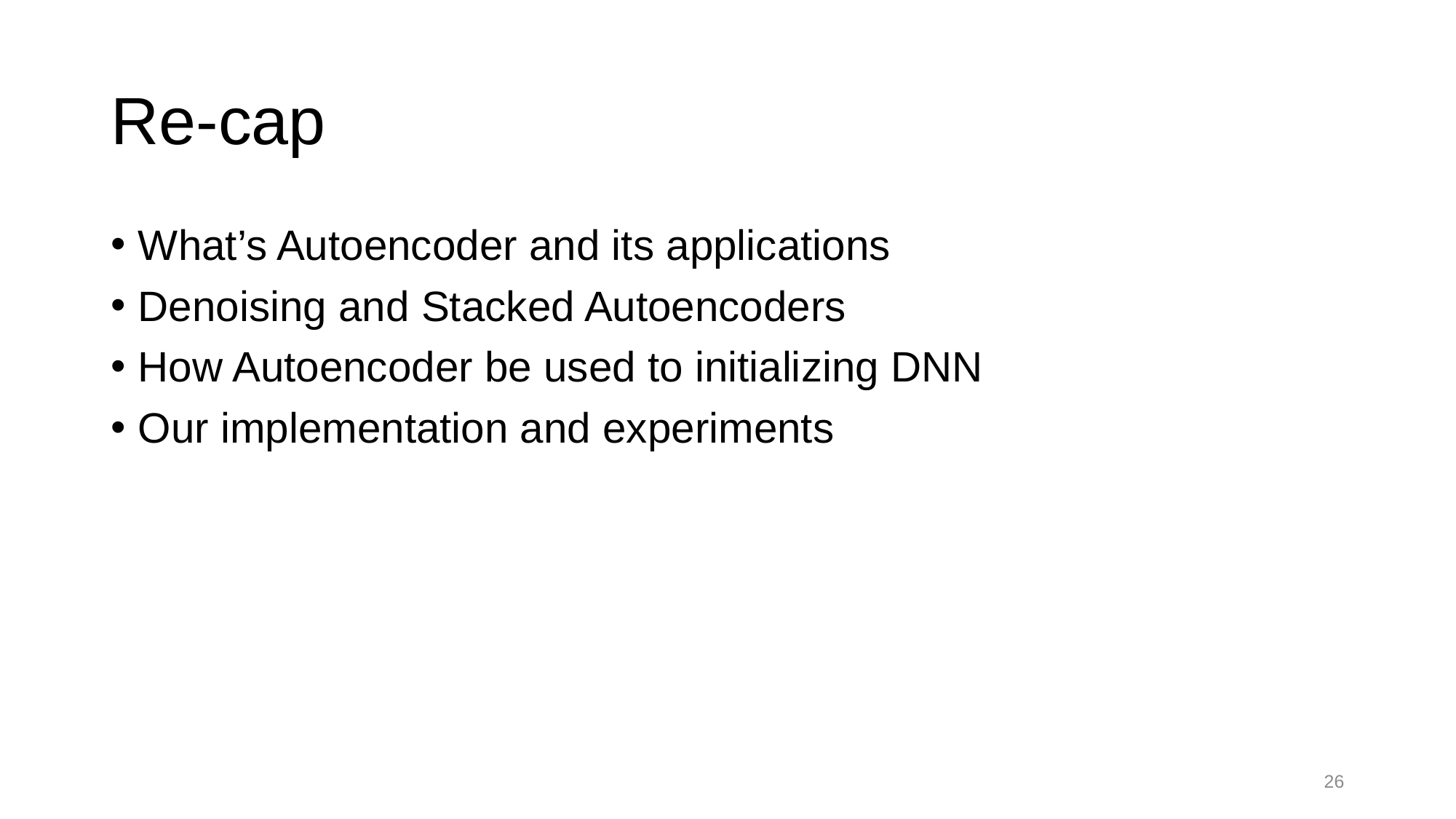

# Re-cap
What’s Autoencoder and its applications
Denoising and Stacked Autoencoders
How Autoencoder be used to initializing DNN
Our implementation and experiments

26